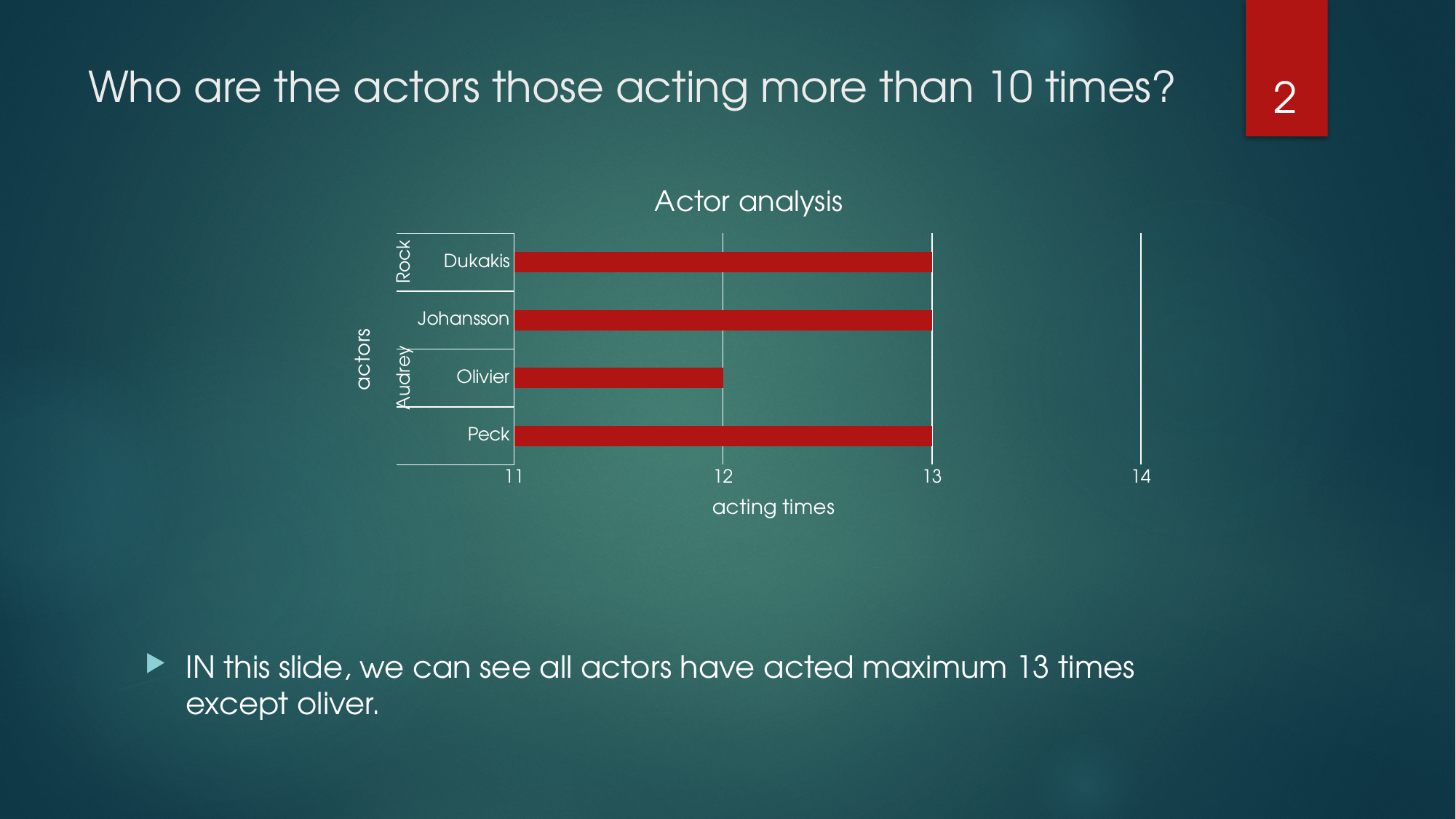

2
# Who are the actors those acting more than 10 times?

### Chart: Actor analysis

| Category | count |
|---|---|
| Peck | 13.0 |
| Olivier | 12.0 |
| Johansson | 13.0 |
| Dukakis | 13.0 |
IN this slide, we can see all actors have acted maximum 13 times except oliver.